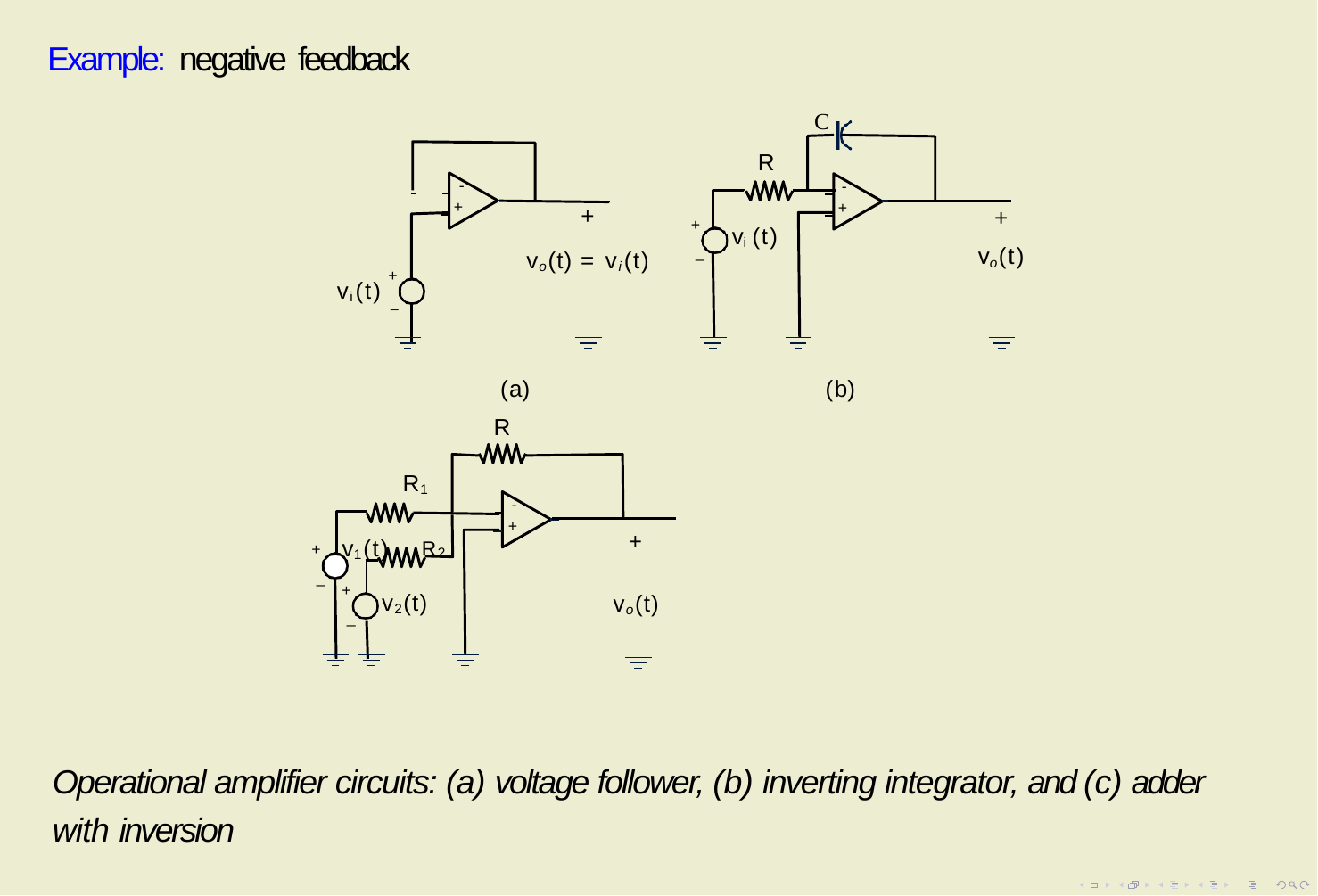

# Example:  negative feedback
C
R

 	    -
   +

    -

+
vo(t) = vi(t)

+
vo(t)
   +

+
_

vi(t)

+
vi(t) _

(a)
R
(b)

R1

v1(t)	R2
    -
+

+
+
_

+
_

v2(t)
vo(t)

Operational amplifier circuits: (a) voltage follower, (b) inverting integrator, and (c) adder  with inversion